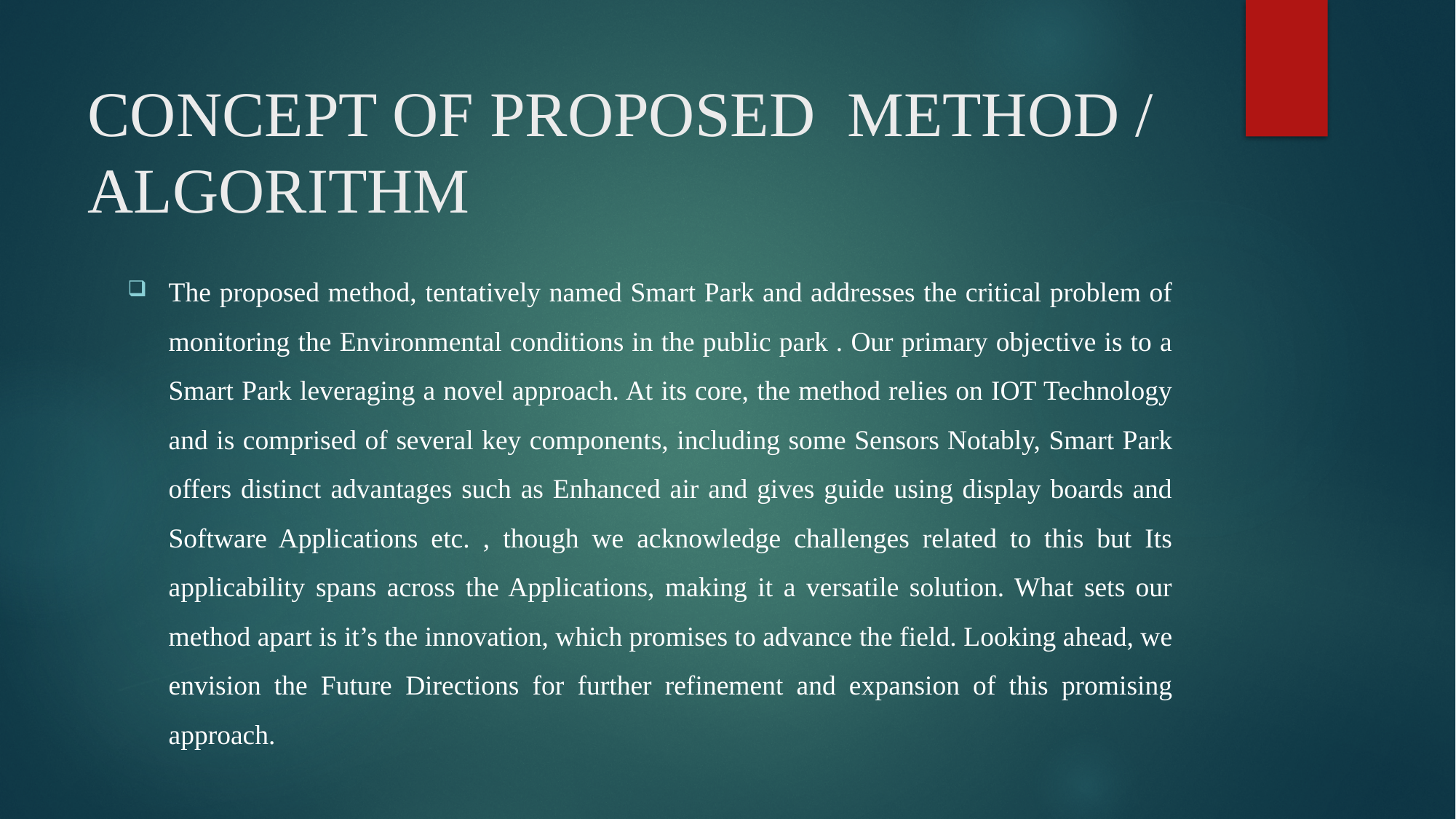

# CONCEPT OF PROPOSED  METHOD / ALGORITHM
The proposed method, tentatively named Smart Park and addresses the critical problem of monitoring the Environmental conditions in the public park . Our primary objective is to a Smart Park leveraging a novel approach. At its core, the method relies on IOT Technology and is comprised of several key components, including some Sensors Notably, Smart Park offers distinct advantages such as Enhanced air and gives guide using display boards and Software Applications etc. , though we acknowledge challenges related to this but Its applicability spans across the Applications, making it a versatile solution. What sets our method apart is it’s the innovation, which promises to advance the field. Looking ahead, we envision the Future Directions for further refinement and expansion of this promising approach.